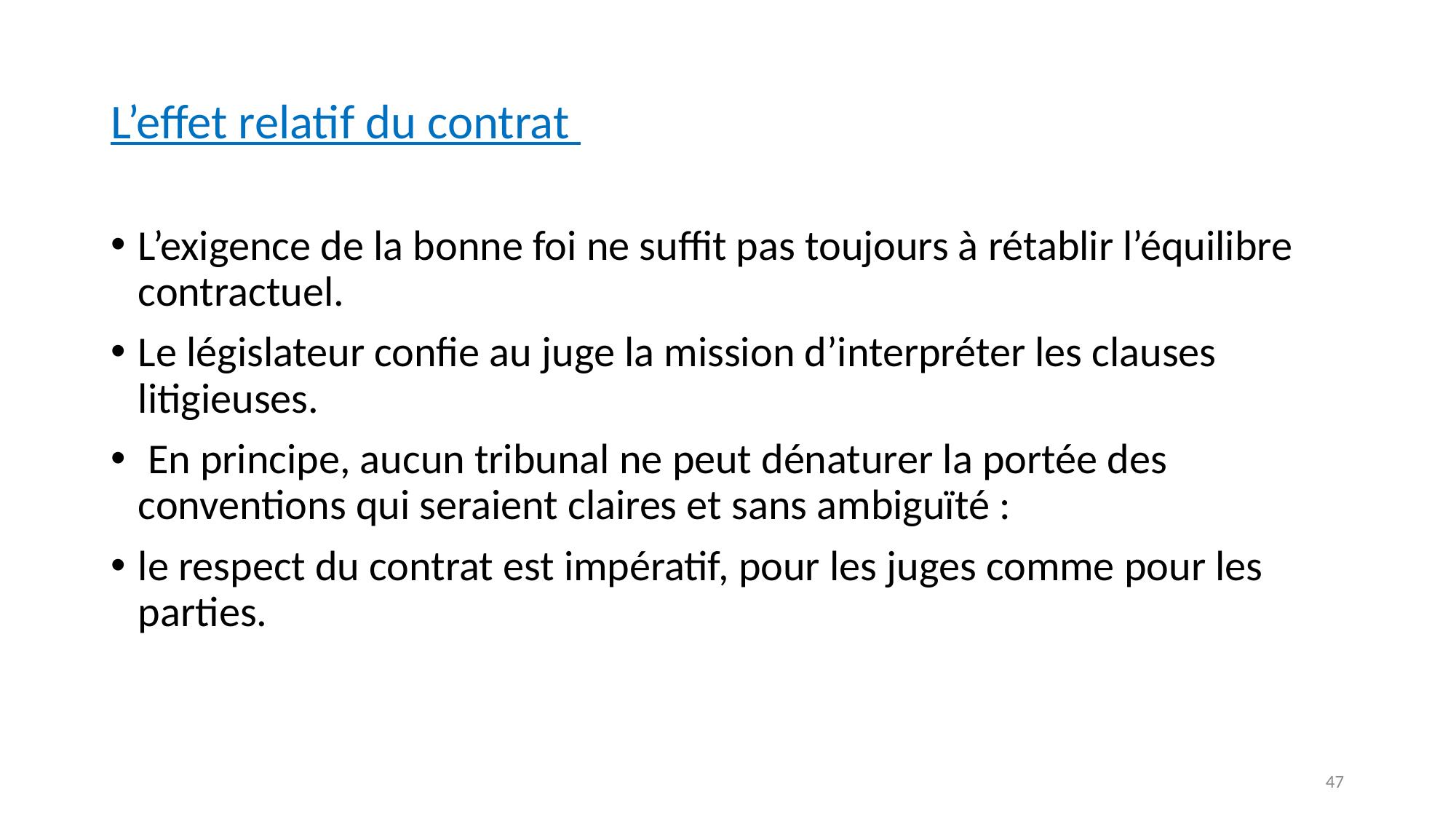

# L’effet relatif du contrat
L’exigence de la bonne foi ne suffit pas toujours à rétablir l’équilibre contractuel.
Le législateur confie au juge la mission d’interpréter les clauses litigieuses.
 En principe, aucun tribunal ne peut dénaturer la portée des conventions qui seraient claires et sans ambiguïté :
le respect du contrat est impératif, pour les juges comme pour les parties.

47